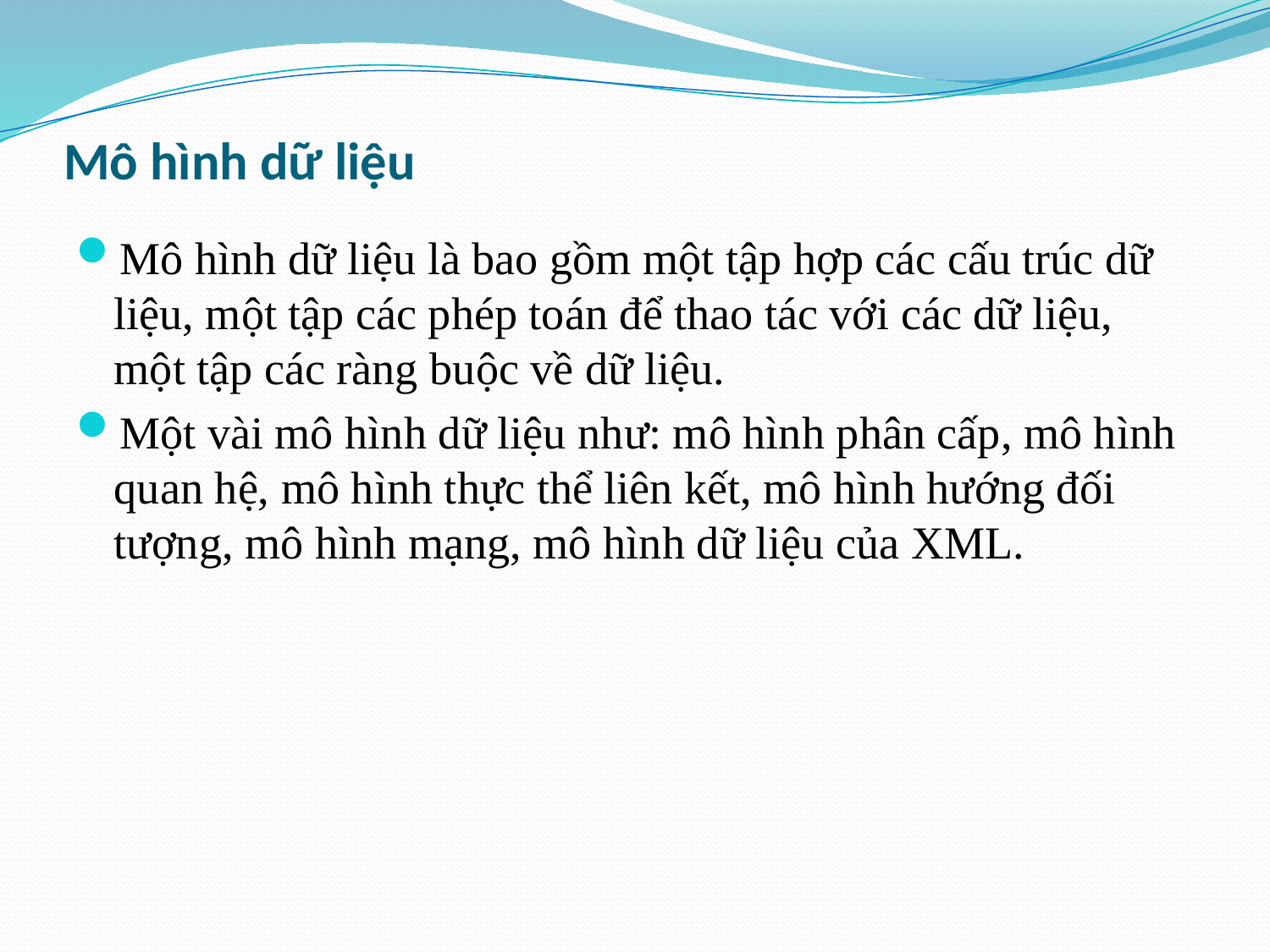

# Mô hình dữ liệu
Mô hình dữ liệu là bao gồm một tập hợp các cấu trúc dữ liệu, một tập các phép toán để thao tác với các dữ liệu, một tập các ràng buộc về dữ liệu.
Một vài mô hình dữ liệu như: mô hình phân cấp, mô hình quan hệ, mô hình thực thể liên kết, mô hình hướng đối tượng, mô hình mạng, mô hình dữ liệu của XML.